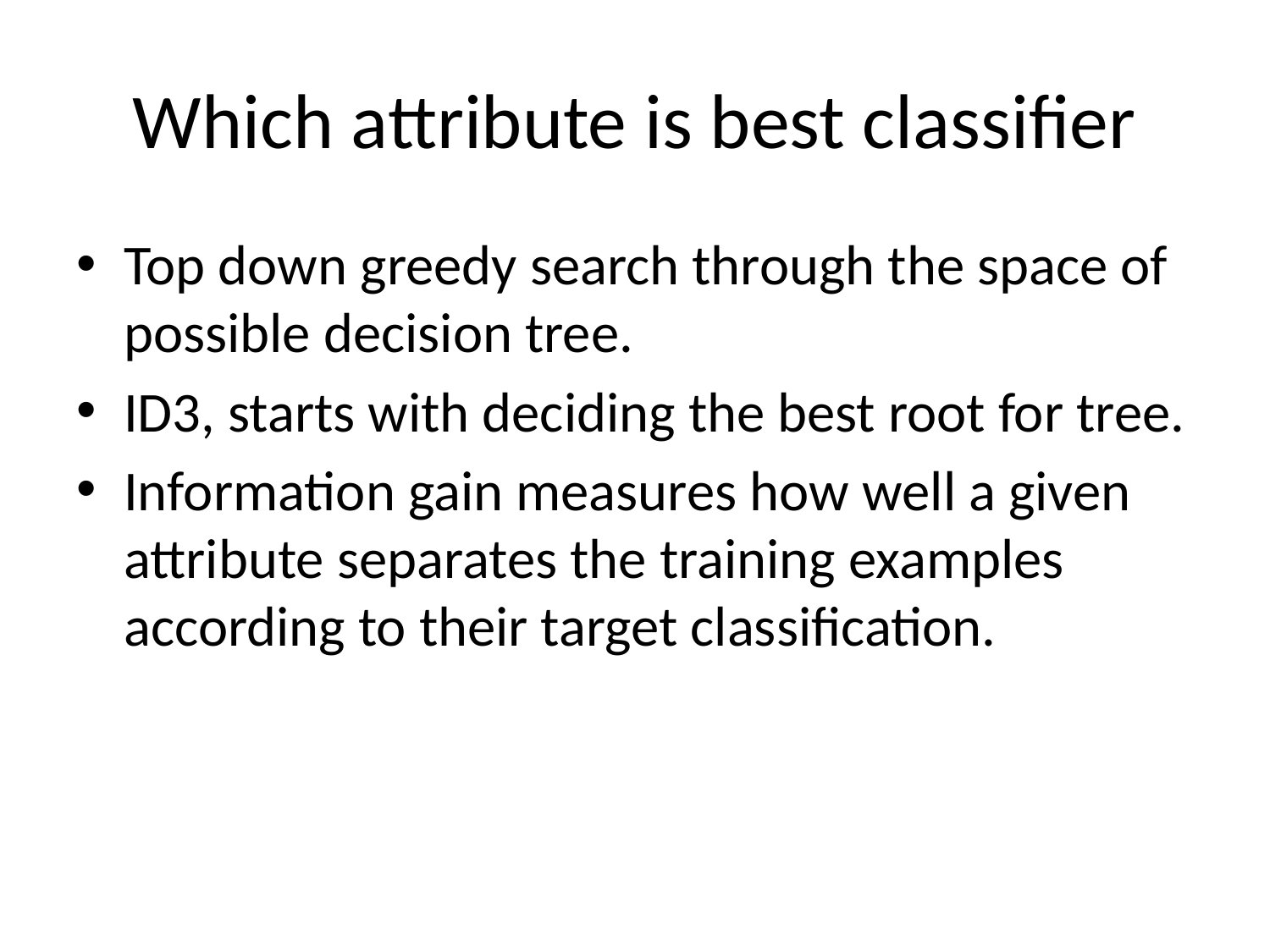

# Which attribute is best classifier
Top down greedy search through the space of possible decision tree.
ID3, starts with deciding the best root for tree.
Information gain measures how well a given attribute separates the training examples according to their target classification.